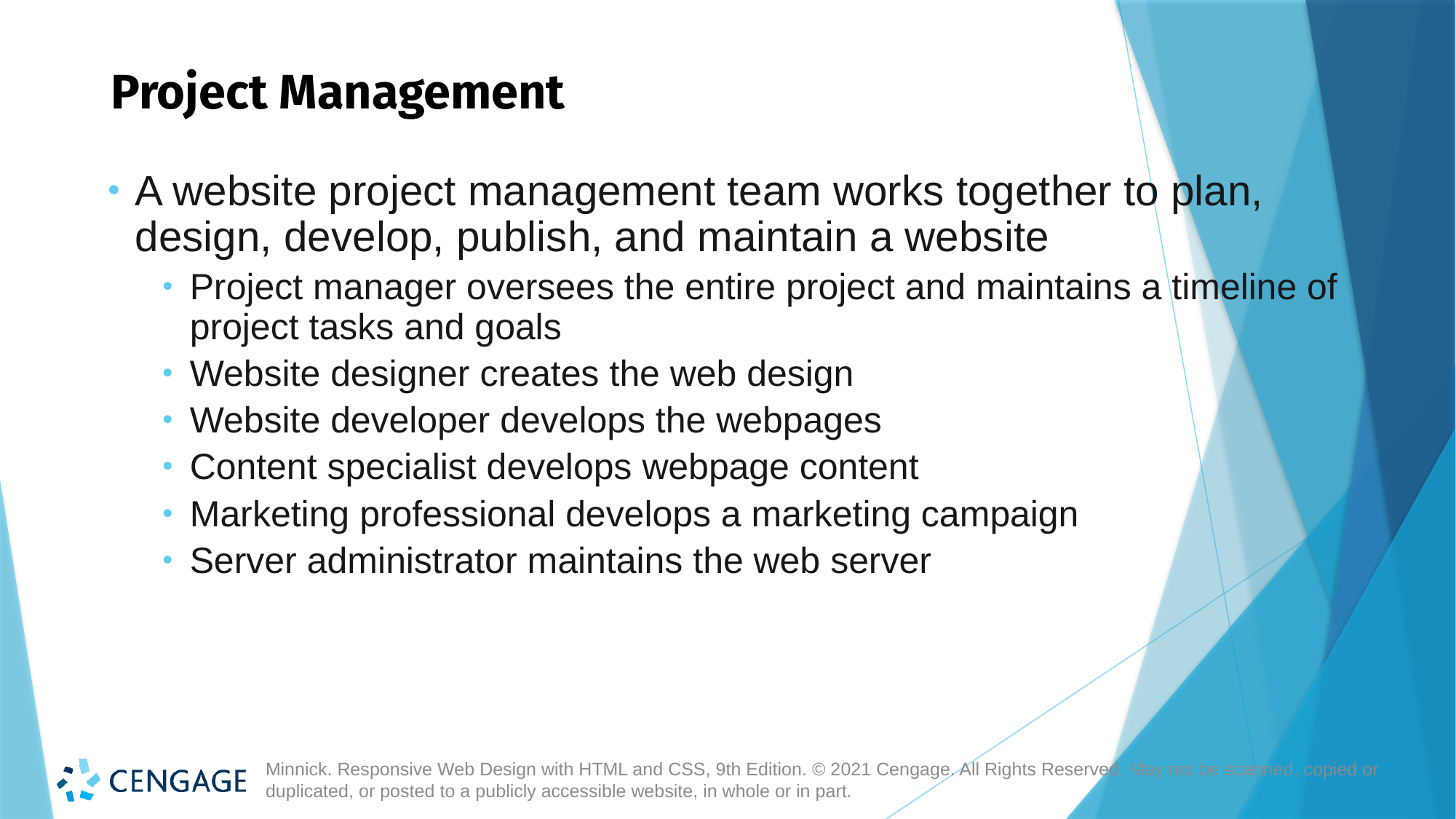

# Project Management
A website project management team works together to plan, design, develop, publish, and maintain a website
Project manager oversees the entire project and maintains a timeline of project tasks and goals
Website designer creates the web design
Website developer develops the webpages
Content specialist develops webpage content
Marketing professional develops a marketing campaign
Server administrator maintains the web server

Minnick. Responsive Web Design with HTML and CSS, 9th Edition. © 2021 Cengage. All Rights Reserved. May not be scanned, copied or duplicated, or posted to a publicly accessible website, in whole or in part.